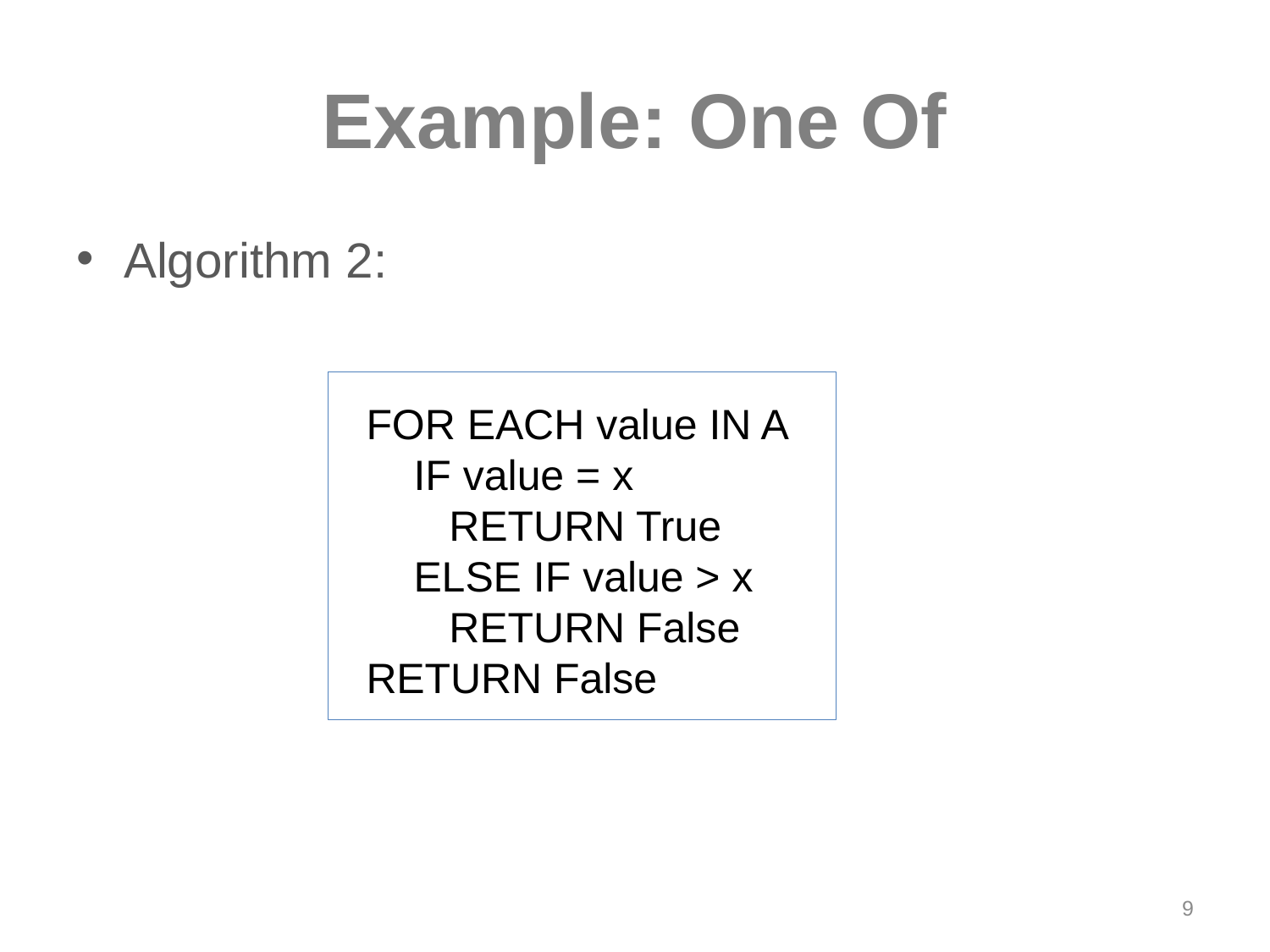

# Example: One Of
Algorithm 2:
FOR EACH value IN A
    IF value = x
       RETURN True
    ELSE IF value > x
       RETURN False
RETURN False

9